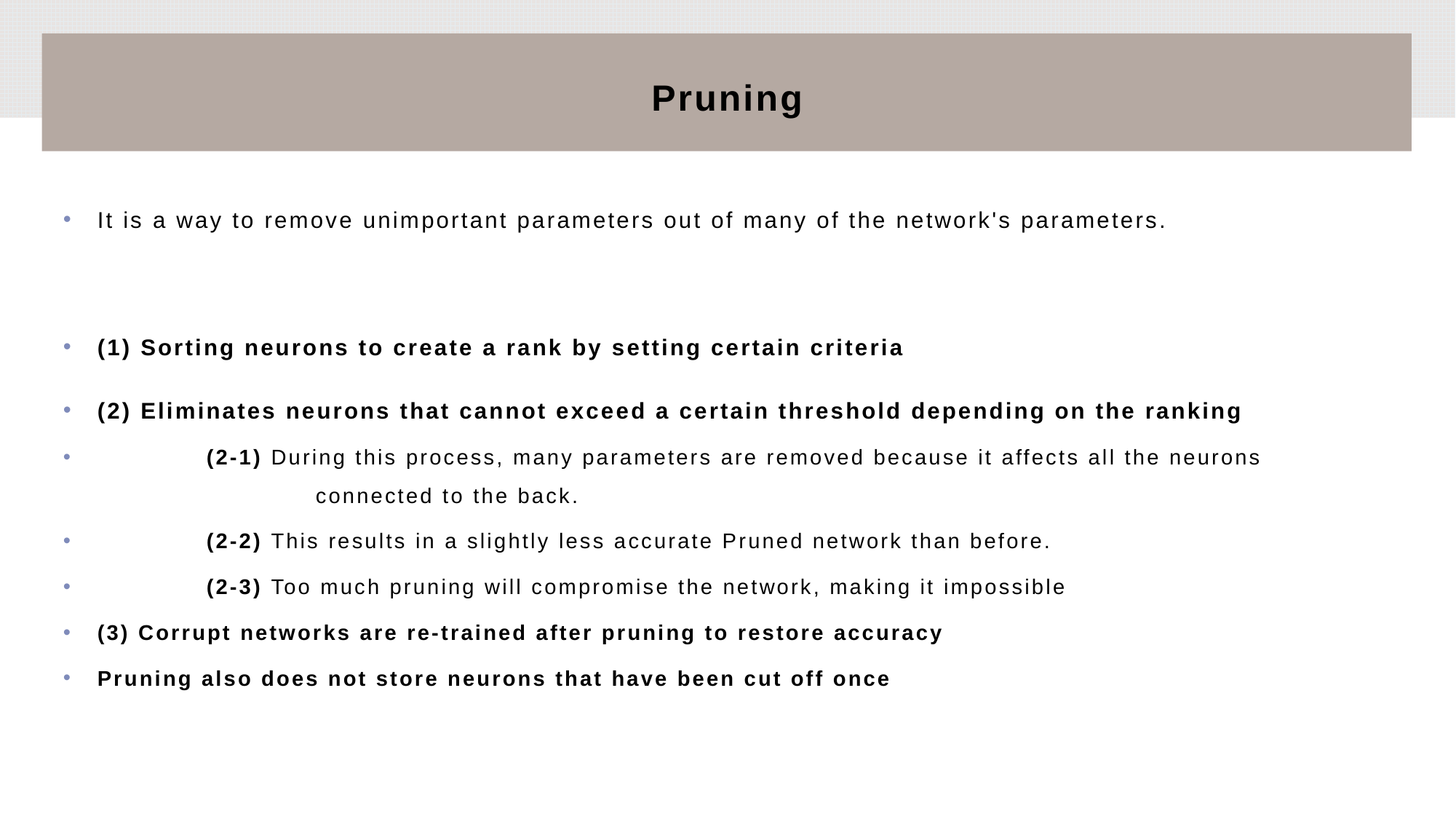

# Pruning
It is a way to remove unimportant parameters out of many of the network's parameters.

(1) Sorting neurons to create a rank by setting certain criteria
(2) Eliminates neurons that cannot exceed a certain threshold depending on the ranking
 	(2-1) During this process, many parameters are removed because it affects all the neurons 			connected to the back.
 	(2-2) This results in a slightly less accurate Pruned network than before.
 	(2-3) Too much pruning will compromise the network, making it impossible
(3) Corrupt networks are re-trained after pruning to restore accuracy
Pruning also does not store neurons that have been cut off once